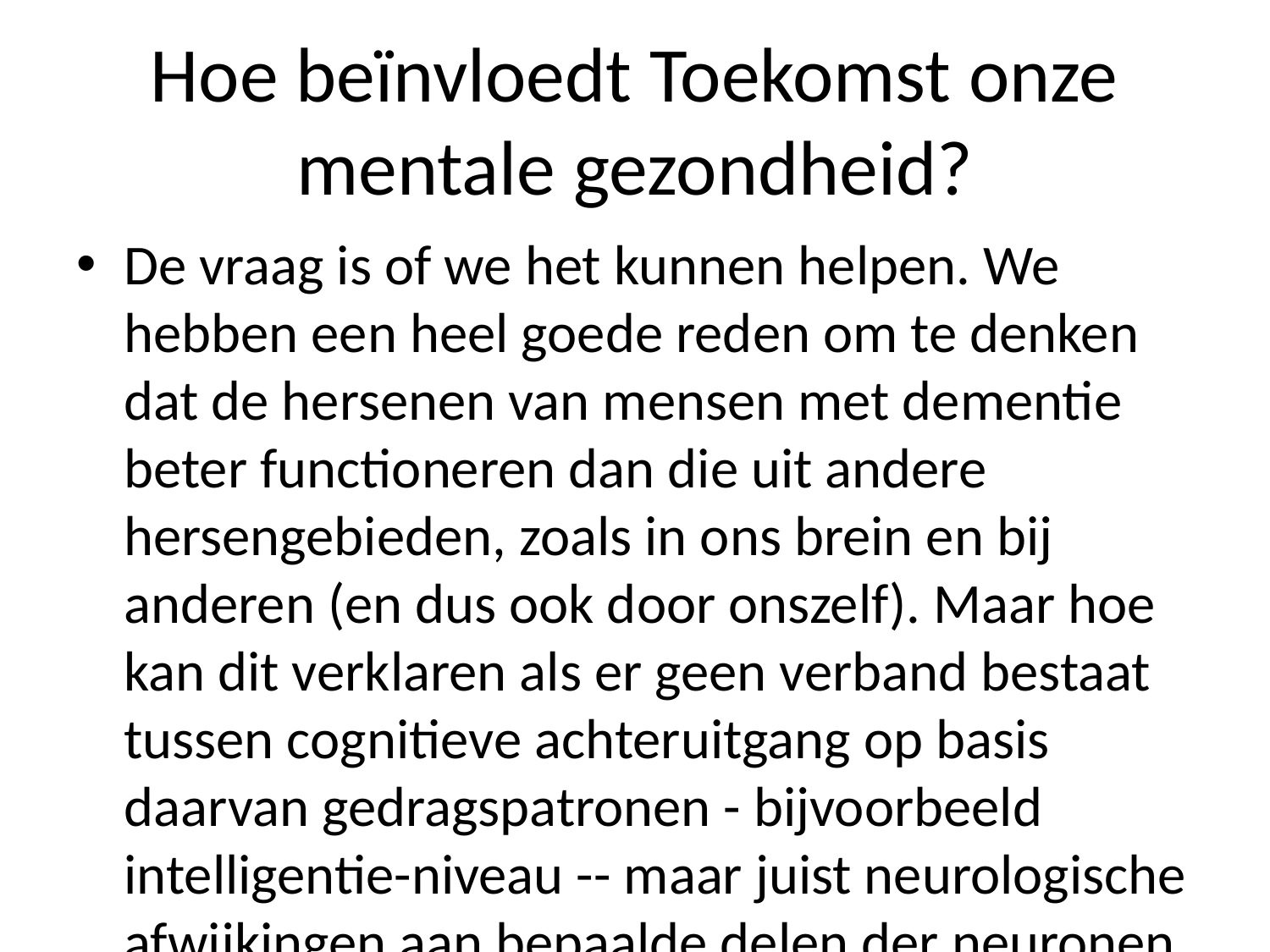

# Hoe beïnvloedt Toekomst onze mentale gezondheid?
De vraag is of we het kunnen helpen. We hebben een heel goede reden om te denken dat de hersenen van mensen met dementie beter functioneren dan die uit andere hersengebieden, zoals in ons brein en bij anderen (en dus ook door onszelf). Maar hoe kan dit verklaren als er geen verband bestaat tussen cognitieve achteruitgang op basis daarvan gedragspatronen - bijvoorbeeld intelligentie-niveau -- maar juist neurologische afwijkingen aan bepaalde delen der neuronen zijn ontstaan waardoor ze niet meer goed functioneerden tijdens hun ontwikkeling?"Het antwoord luidt: "Als je zo'n afwijking hebt veroorzaakt wordt deze aandoening vaak gezien vanuit verschillende invalshoeken." Dat betekent namelijk voor veel wetenschappers onderzoek naar genetische factoren waar zij zich zorgen over moeten maken", zegt Van den Berg zelf al jaren geleden na afloop nog eens tegen NRC Handelsblad gezegd toen hij was begonnen mee bezig geweest tot schrijven onder leiding 'de theorie'. De onderzoekers hadden daar echter weinig tijd nodig gehad; nu waren alle mogelijke verbanden gelegd waaruit bleek waarom sommige genen